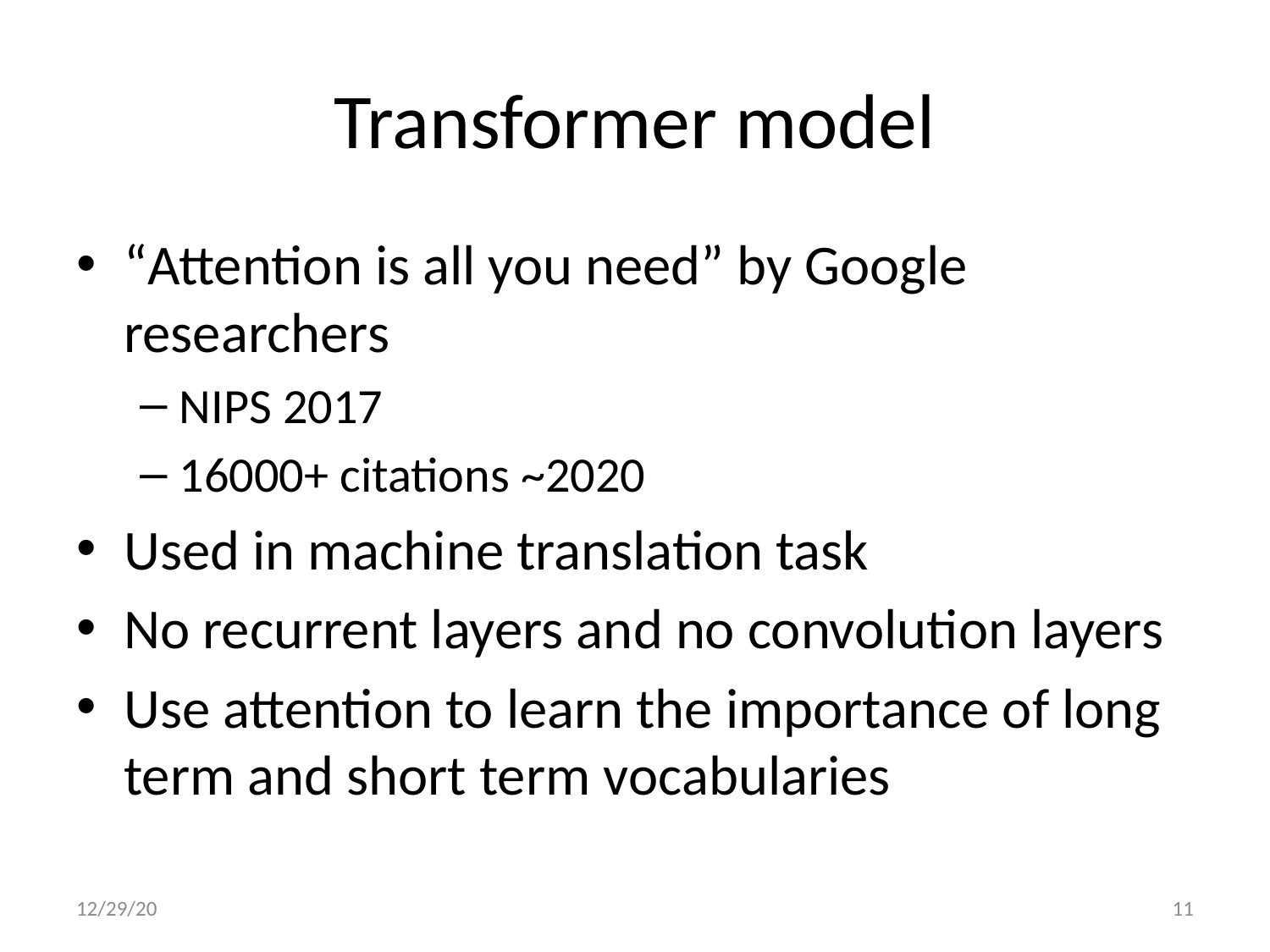

# Transformer model
“Attention is all you need” by Google researchers
NIPS 2017
16000+ citations ~2020
Used in machine translation task
No recurrent layers and no convolution layers
Use attention to learn the importance of long term and short term vocabularies
12/29/20
11